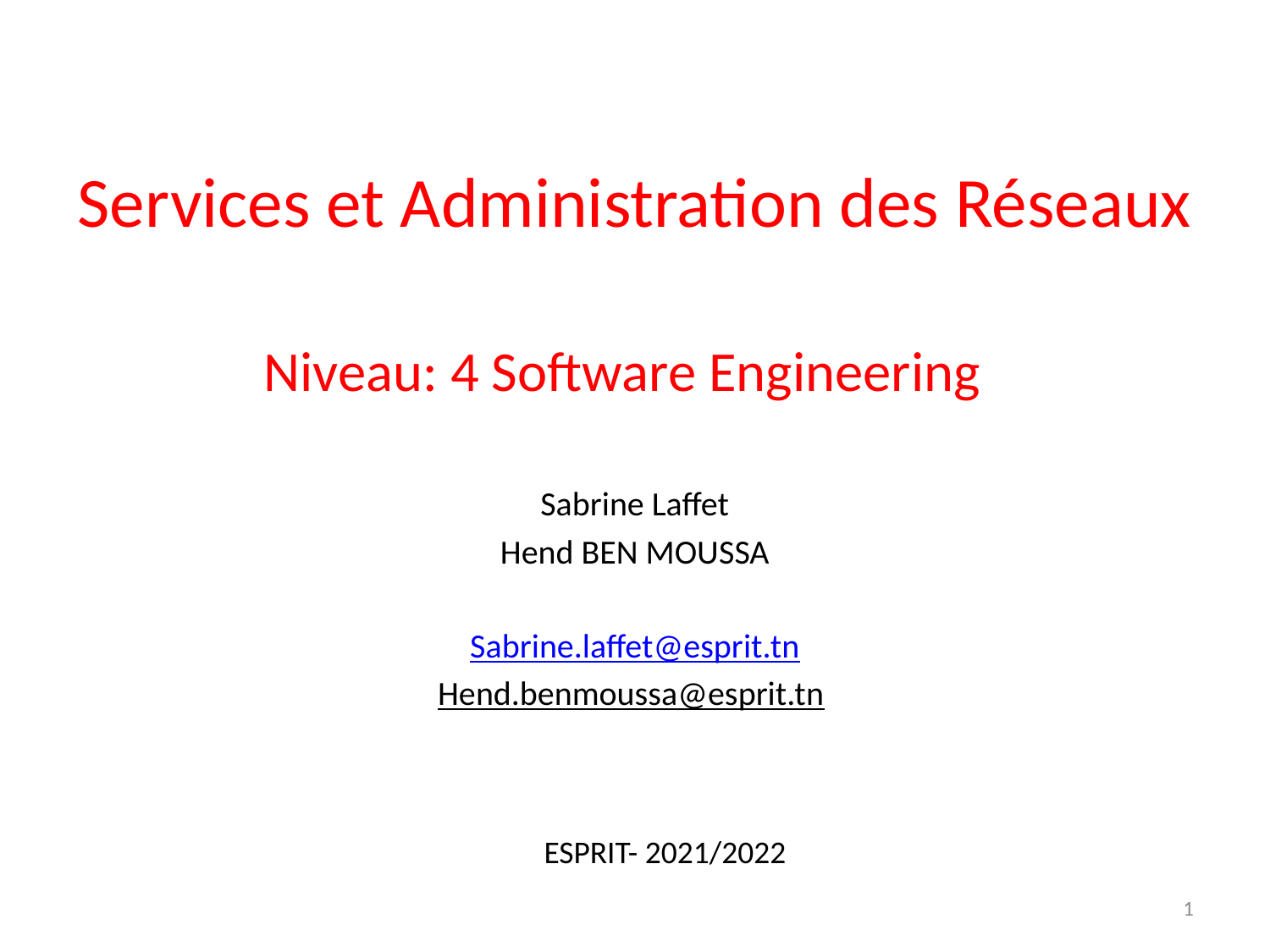

# Services et Administration des Réseaux Niveau: 4 Software Engineering
Sabrine Laffet
Hend BEN MOUSSA

Sabrine.laffet@esprit.tn
Hend.benmoussa@esprit.tn
ESPRIT- 2021/2022
1